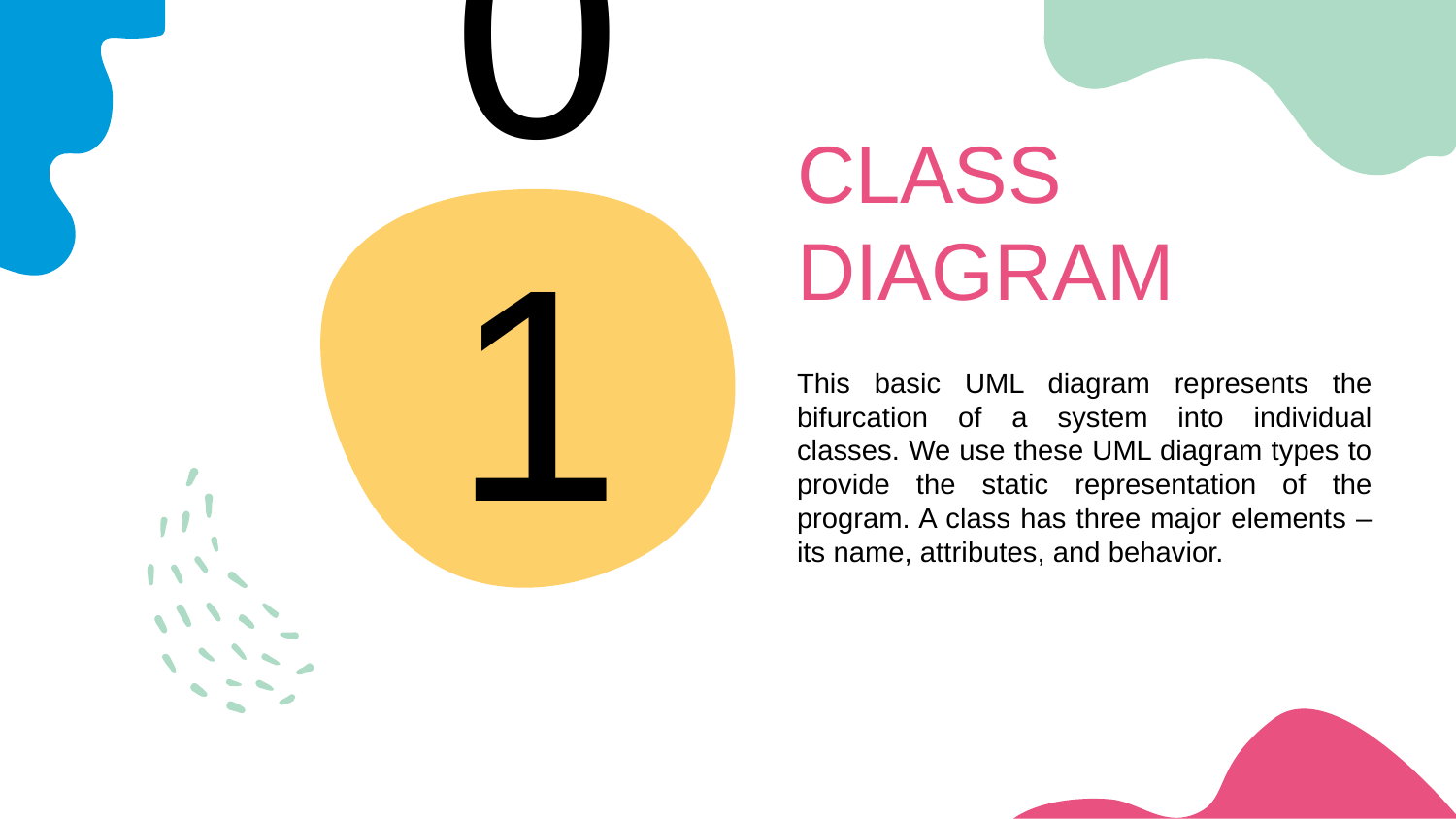

# CLASS DIAGRAM
01
This basic UML diagram represents the bifurcation of a system into individual classes. We use these UML diagram types to provide the static representation of the program. A class has three major elements – its name, attributes, and behavior.